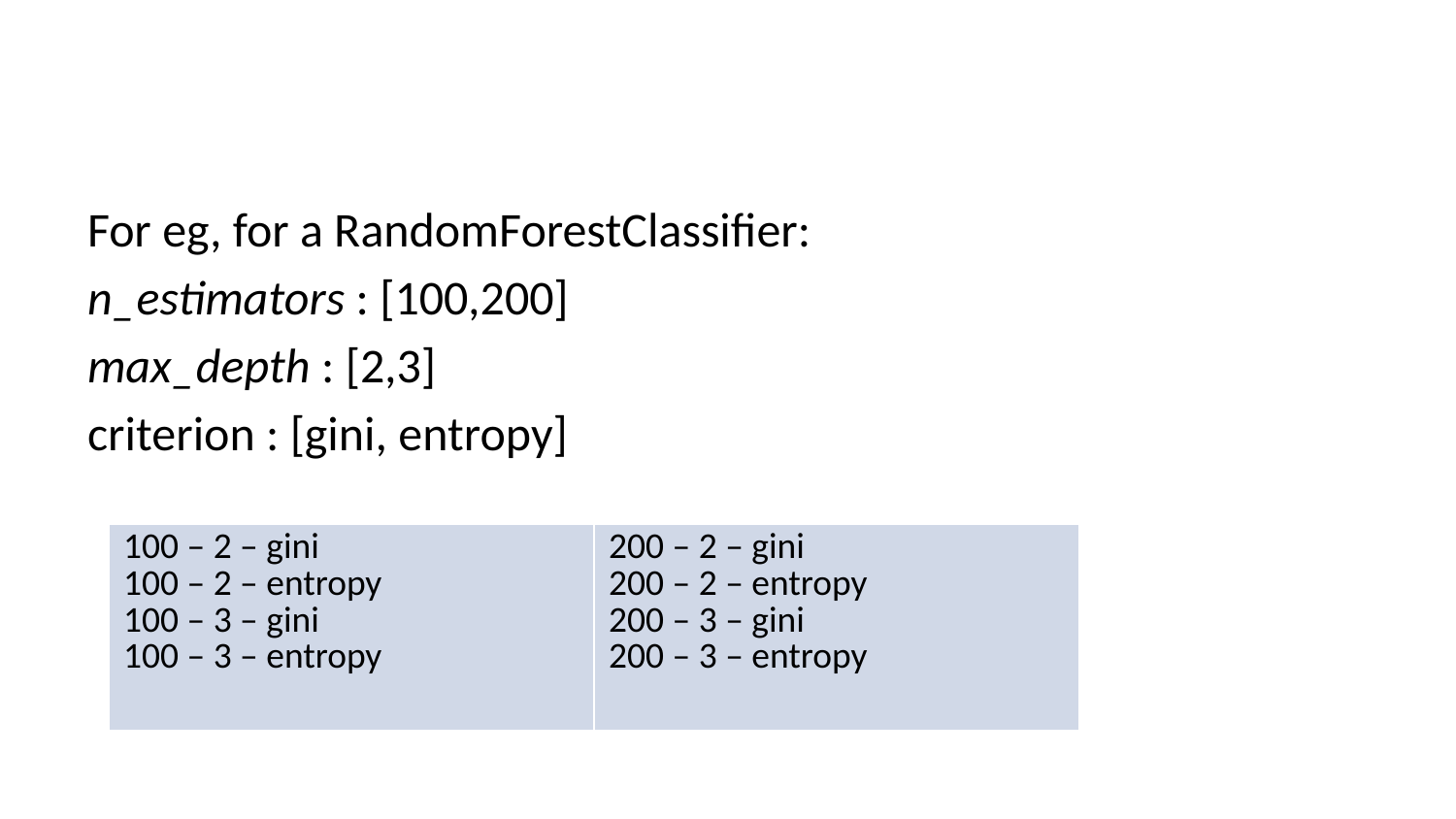

#
For eg, for a RandomForestClassifier:
n_estimators : [100,200]
max_depth : [2,3]
criterion : [gini, entropy]
| 100 – 2 – gini 100 – 2 – entropy 100 – 3 – gini 100 – 3 – entropy | 200 – 2 – gini 200 – 2 – entropy 200 – 3 – gini 200 – 3 – entropy |
| --- | --- |